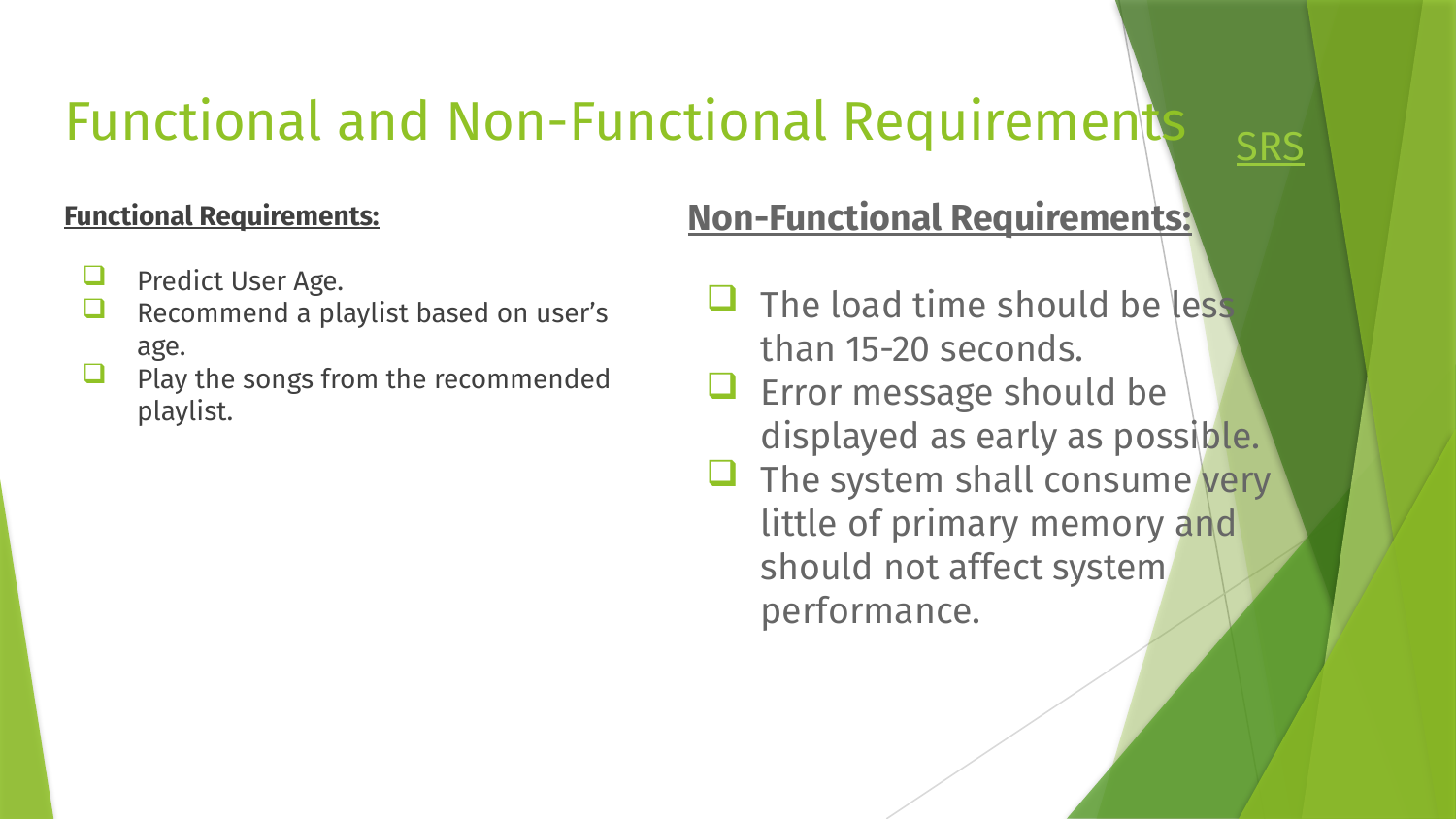

SRS
# Functional and Non-Functional Requirements

Non-Functional Requirements:

The load time should be less than 15-20 seconds.
Error message should be displayed as early as possible.
The system shall consume very little of primary memory and should not affect system performance.

Functional Requirements:
Predict User Age.
Recommend a playlist based on user’s age.
Play the songs from the recommended playlist.